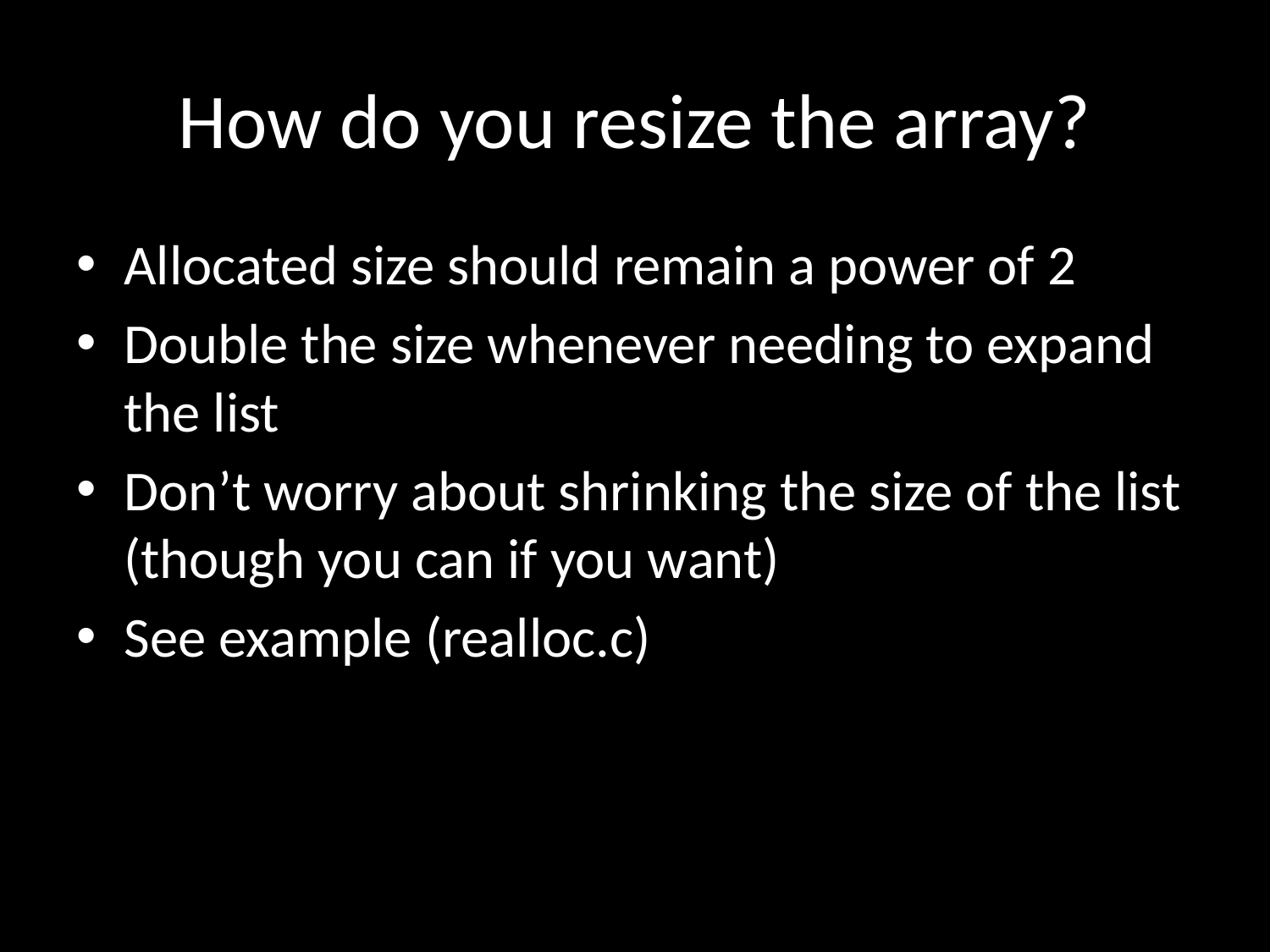

# How do you resize the array?
Allocated size should remain a power of 2
Double the size whenever needing to expand the list
Don’t worry about shrinking the size of the list (though you can if you want)
See example (realloc.c)